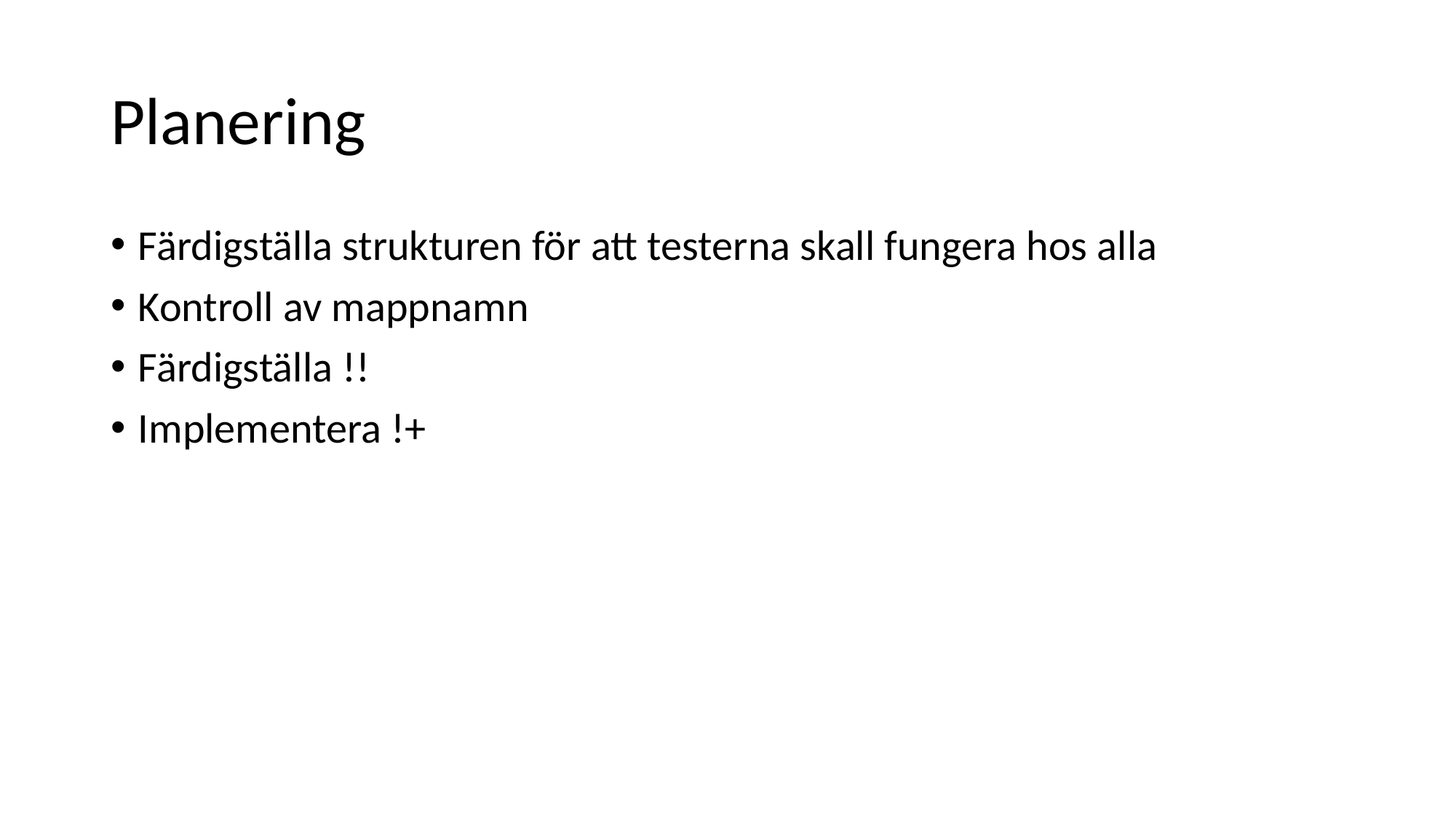

# Planering
Färdigställa strukturen för att testerna skall fungera hos alla
Kontroll av mappnamn
Färdigställa !!
Implementera !+